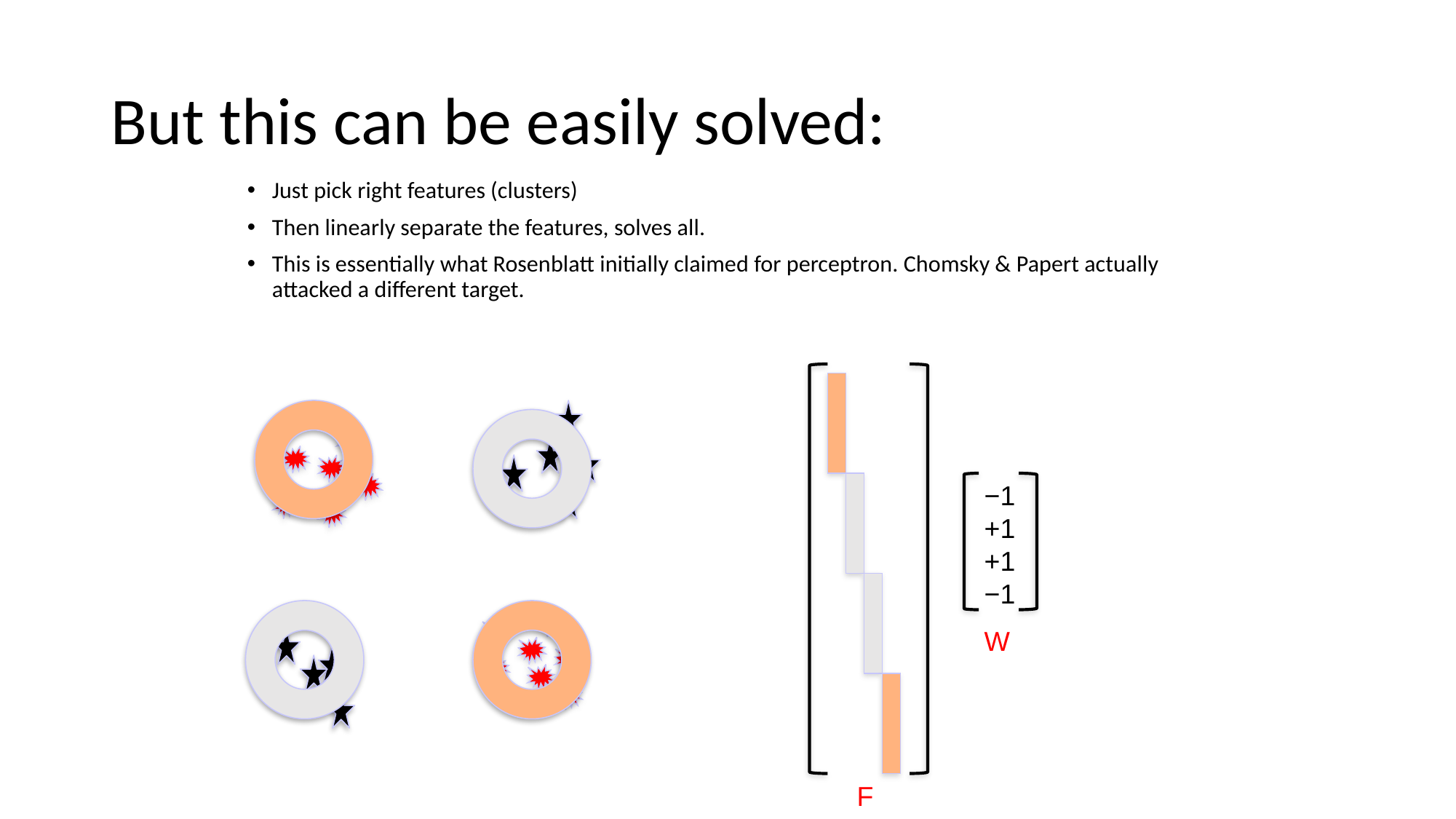

# But this can be easily solved:
Just pick right features (clusters)
Then linearly separate the features, solves all.
This is essentially what Rosenblatt initially claimed for perceptron. Chomsky & Papert actually attacked a different target.

−1
+1
+1
−1

W

F